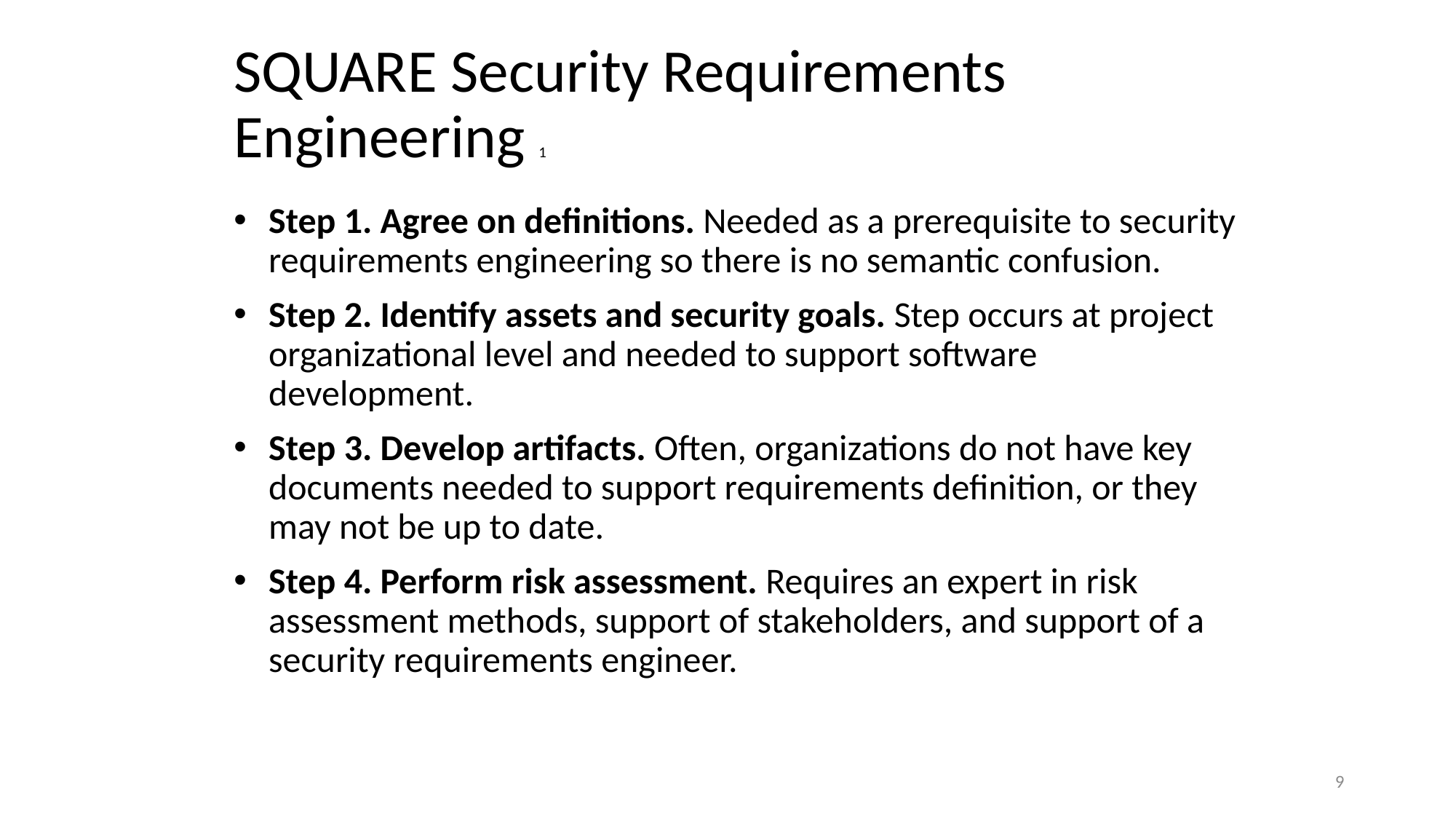

# SQUARE Security Requirements Engineering 1
Step 1. Agree on definitions. Needed as a prerequisite to security requirements engineering so there is no semantic confusion.
Step 2. Identify assets and security goals. Step occurs at project organizational level and needed to support software development.
Step 3. Develop artifacts. Often, organizations do not have key documents needed to support requirements definition, or they may not be up to date.
Step 4. Perform risk assessment. Requires an expert in risk assessment methods, support of stakeholders, and support of a security requirements engineer.
9